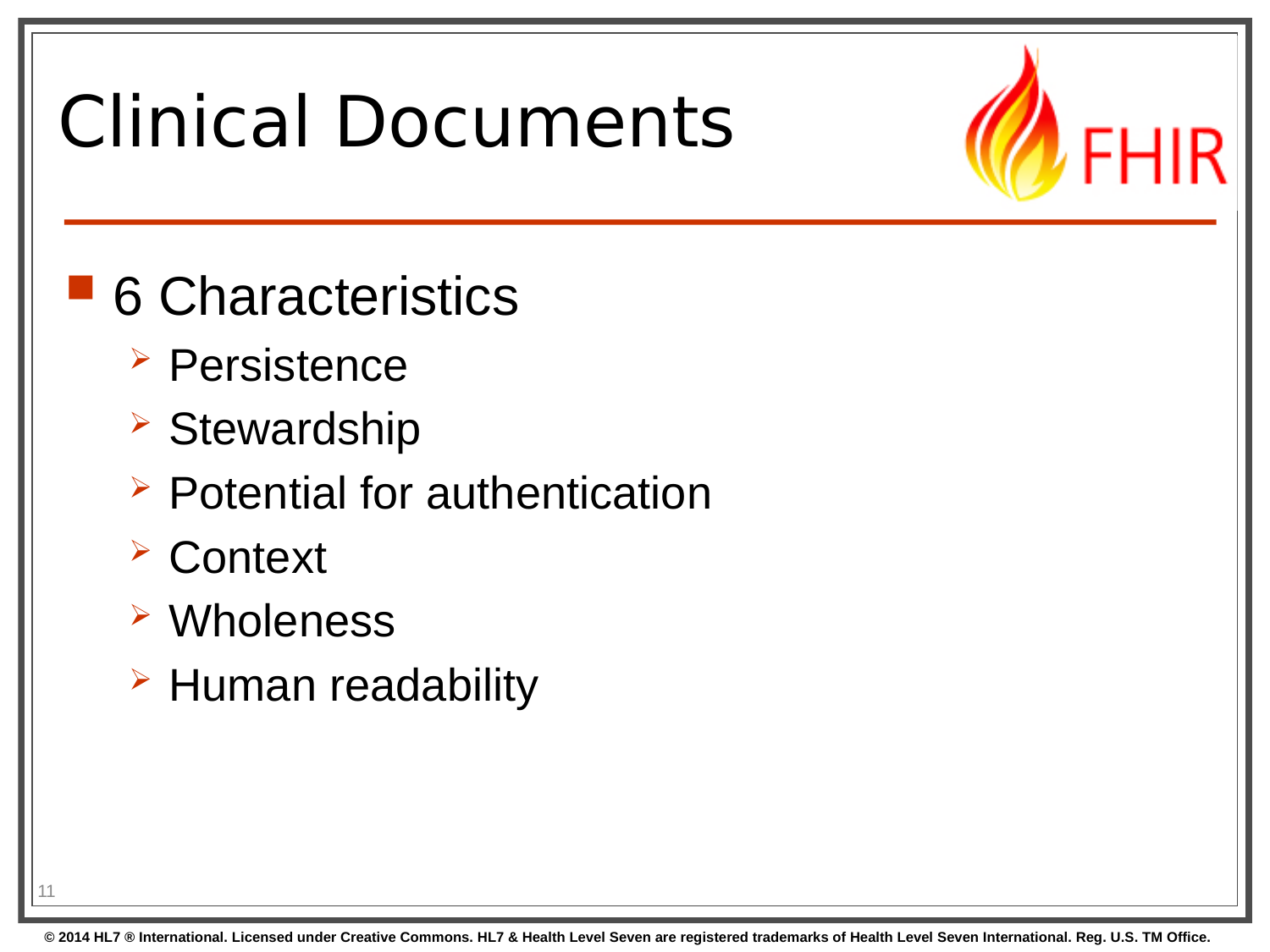

# Clinical Documents
6 Characteristics
Persistence
Stewardship
Potential for authentication
Context
Wholeness
Human readability
11